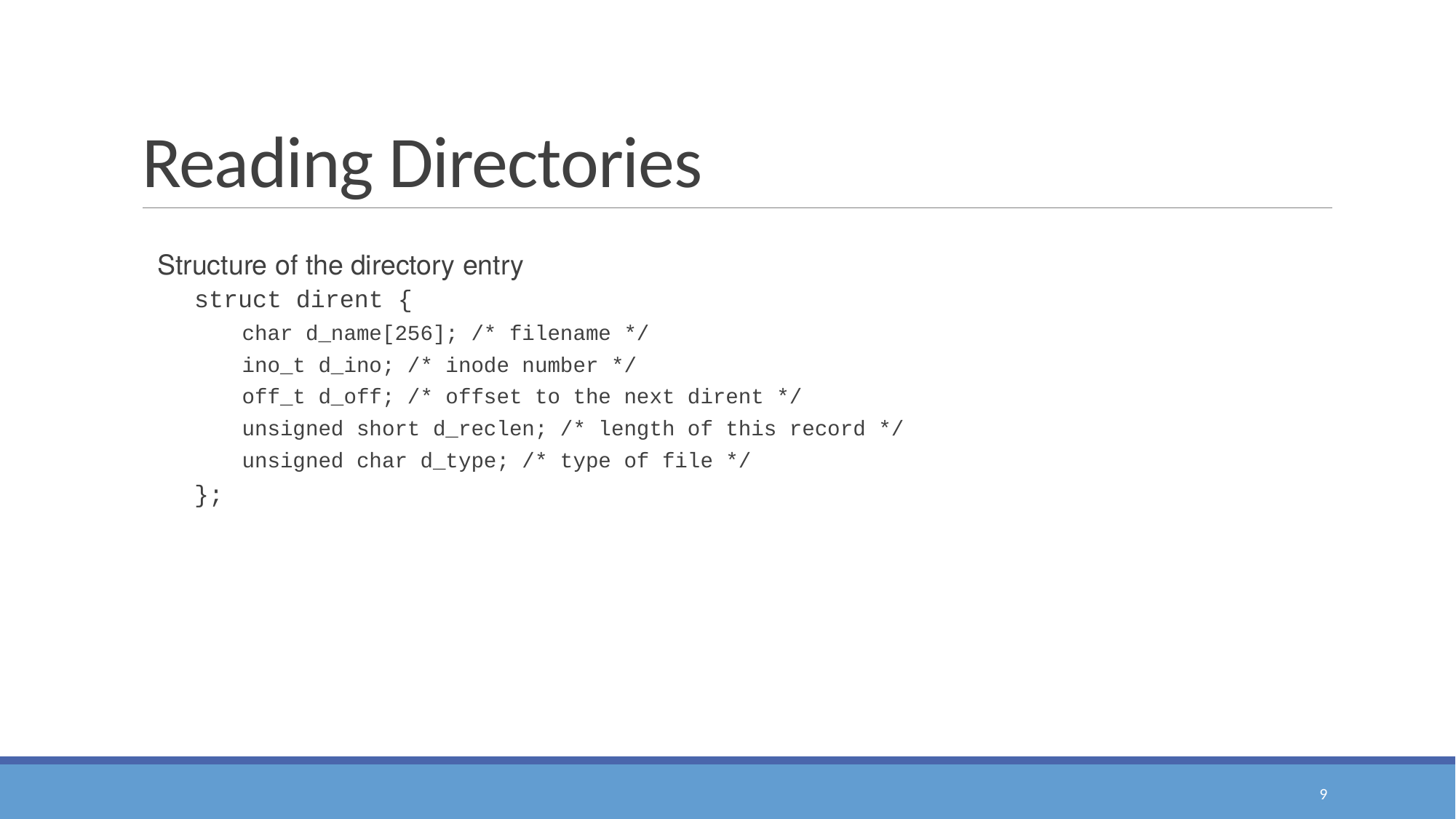

# Reading Directories
Structure of the directory entry
struct dirent {
char d_name[256]; /* filename */
ino_t d_ino; /* inode number */
off_t d_off; /* offset to the next dirent */
unsigned short d_reclen; /* length of this record */
unsigned char d_type; /* type of file */
};

9